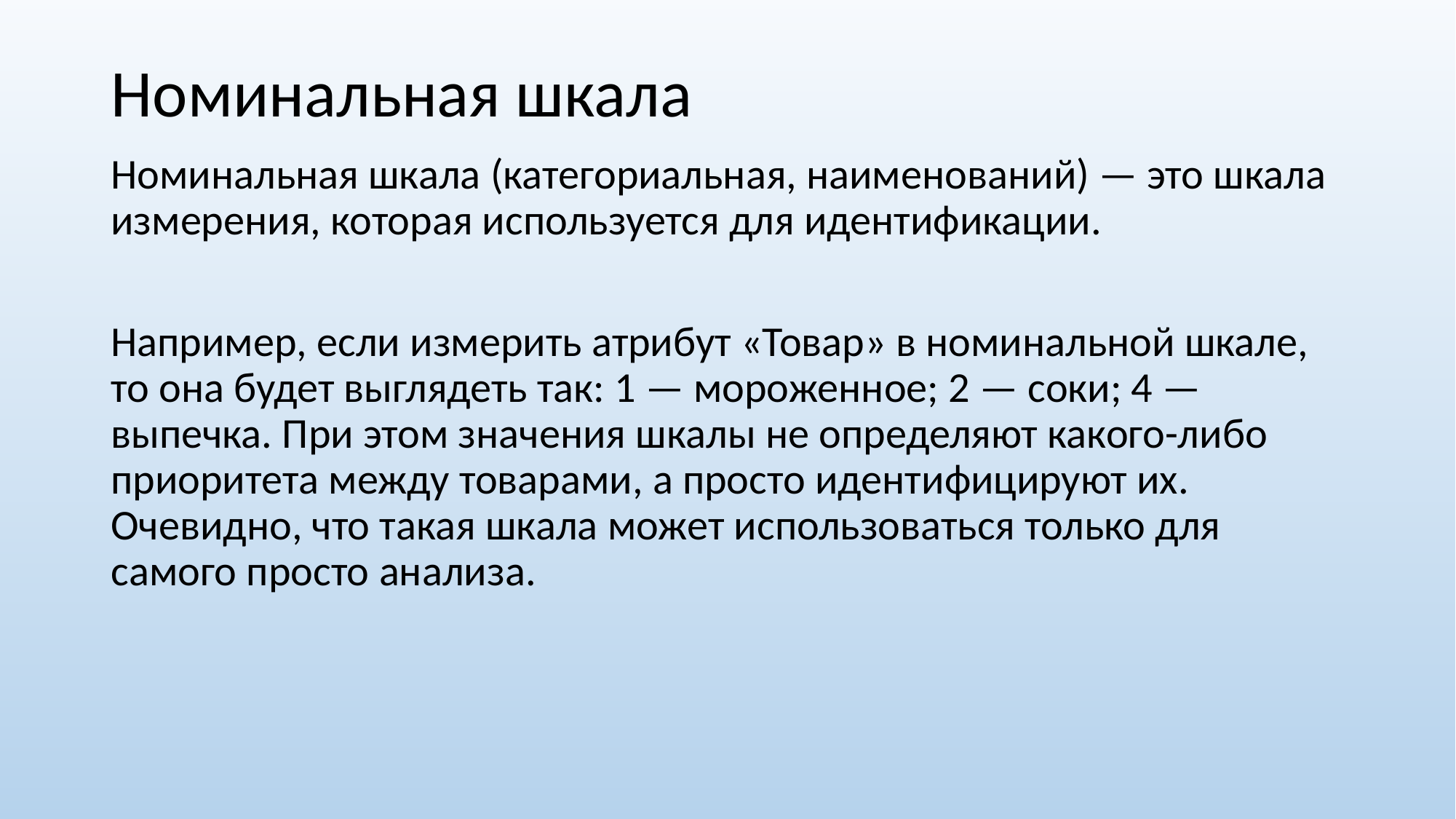

# Номинальная шкала
Номинальная шкала (категориальная, наименований) — это шкала измерения, которая используется для идентификации.

Например, если измерить атрибут «Товар» в номинальной шкале, то она будет выглядеть так: 1 — мороженное; 2 — соки; 4 — выпечка. При этом значения шкалы не определяют какого-либо приоритета между товарами, а просто идентифицируют их. Очевидно, что такая шкала может использоваться только для самого просто анализа.